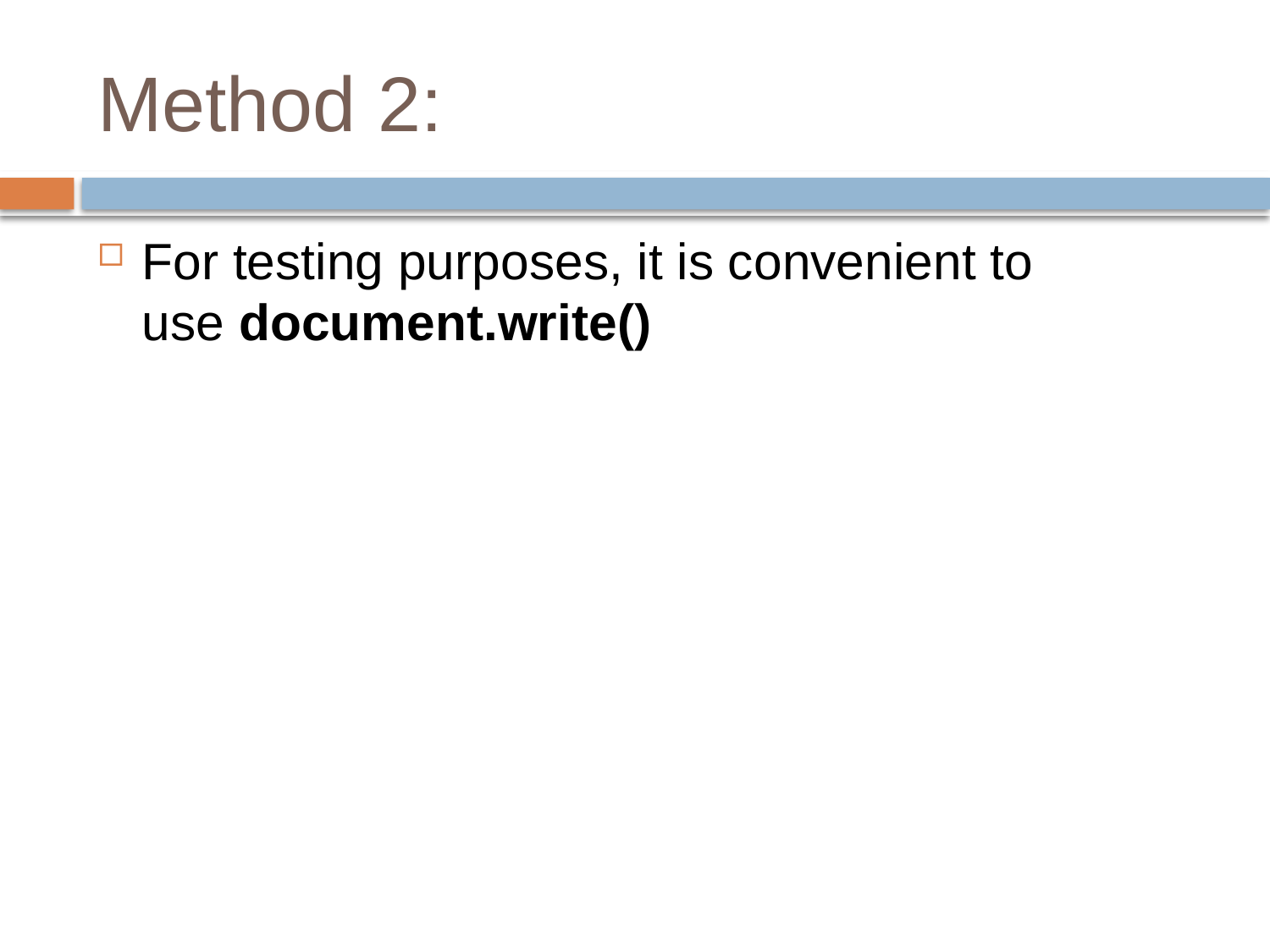

# Method 2:
For testing purposes, it is convenient to use document.write()